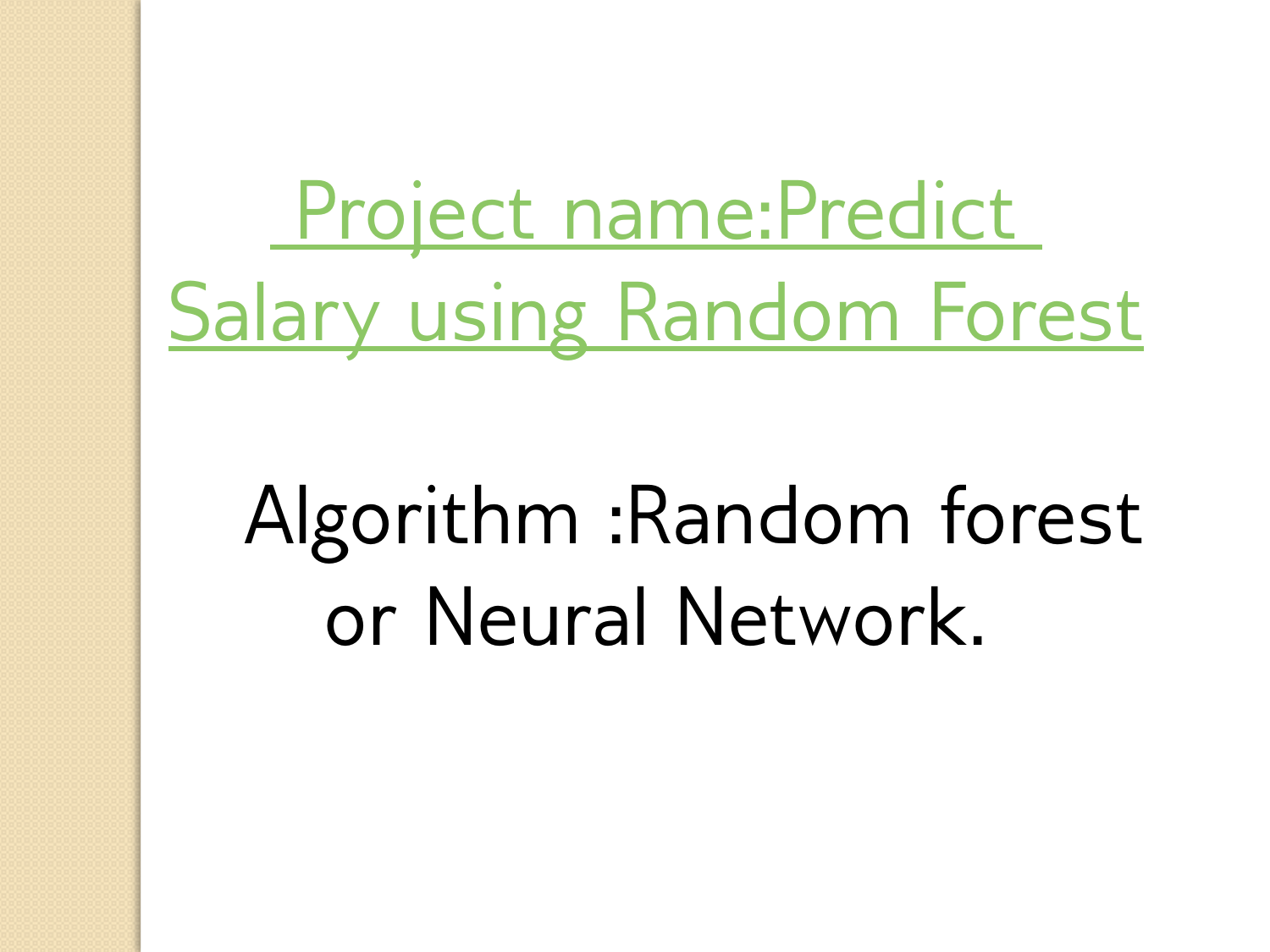

Project name:Predict Salary using Random Forest

   Algorithm :Random forest or Neural Network.